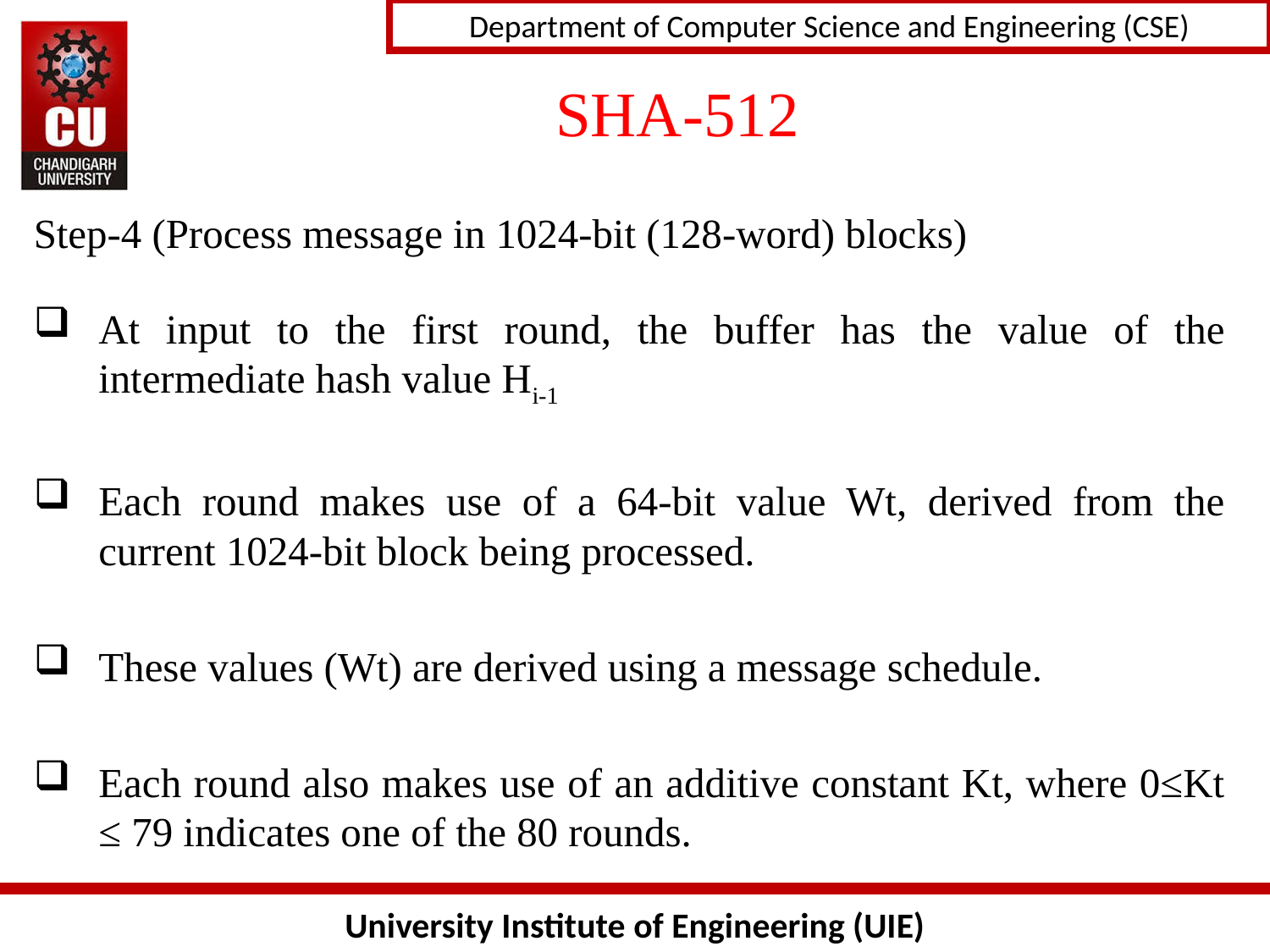

# SHA-512
Step-4 (Process message in 1024-bit (128-word) blocks)

At input to the first round, the buffer has the value of the intermediate hash value Hi-1

Each round makes use of a 64-bit value Wt, derived from the current 1024-bit block being processed.

These values (Wt) are derived using a message schedule.

Each round also makes use of an additive constant Kt, where 0≤Kt ≤ 79 indicates one of the 80 rounds.